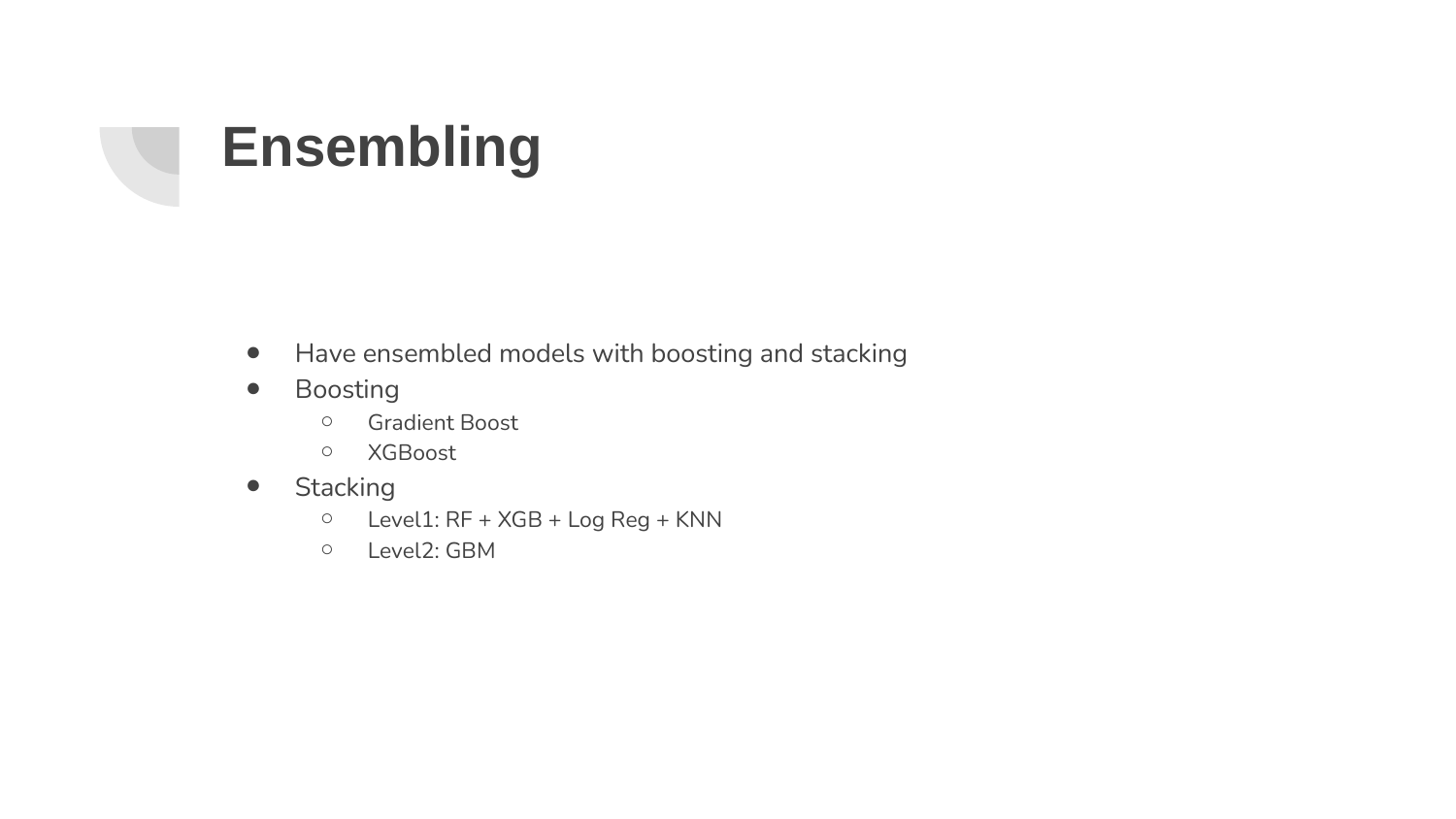

# Ensembling
Have ensembled models with boosting and stacking
Boosting
Gradient Boost
XGBoost
Stacking
Level1: RF + XGB + Log Reg + KNN
Level2: GBM